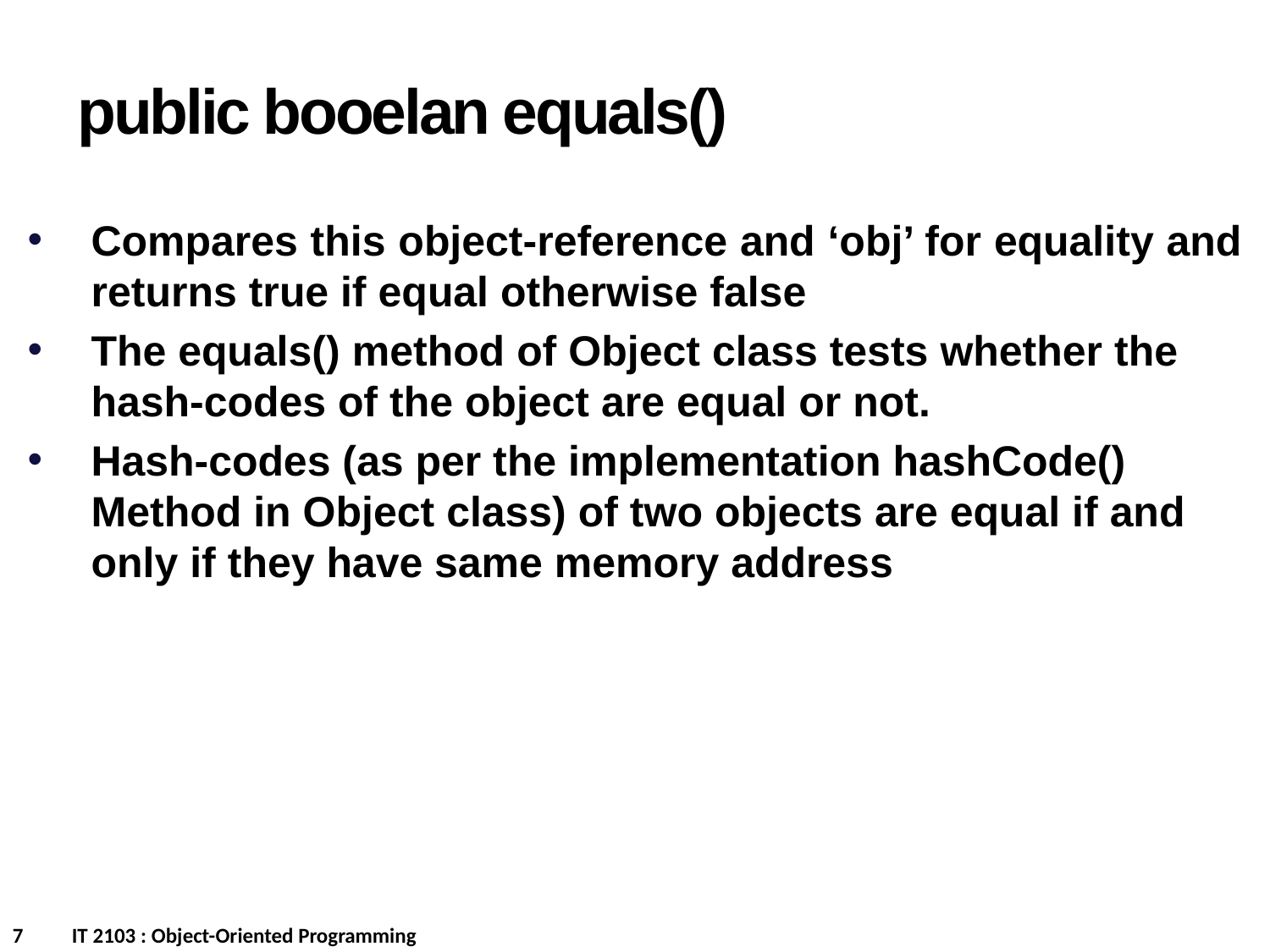

public booelan equals()
Compares this object-reference and ‘obj’ for equality and returns true if equal otherwise false
The equals() method of Object class tests whether the hash-codes of the object are equal or not.
Hash-codes (as per the implementation hashCode() Method in Object class) of two objects are equal if and only if they have same memory address